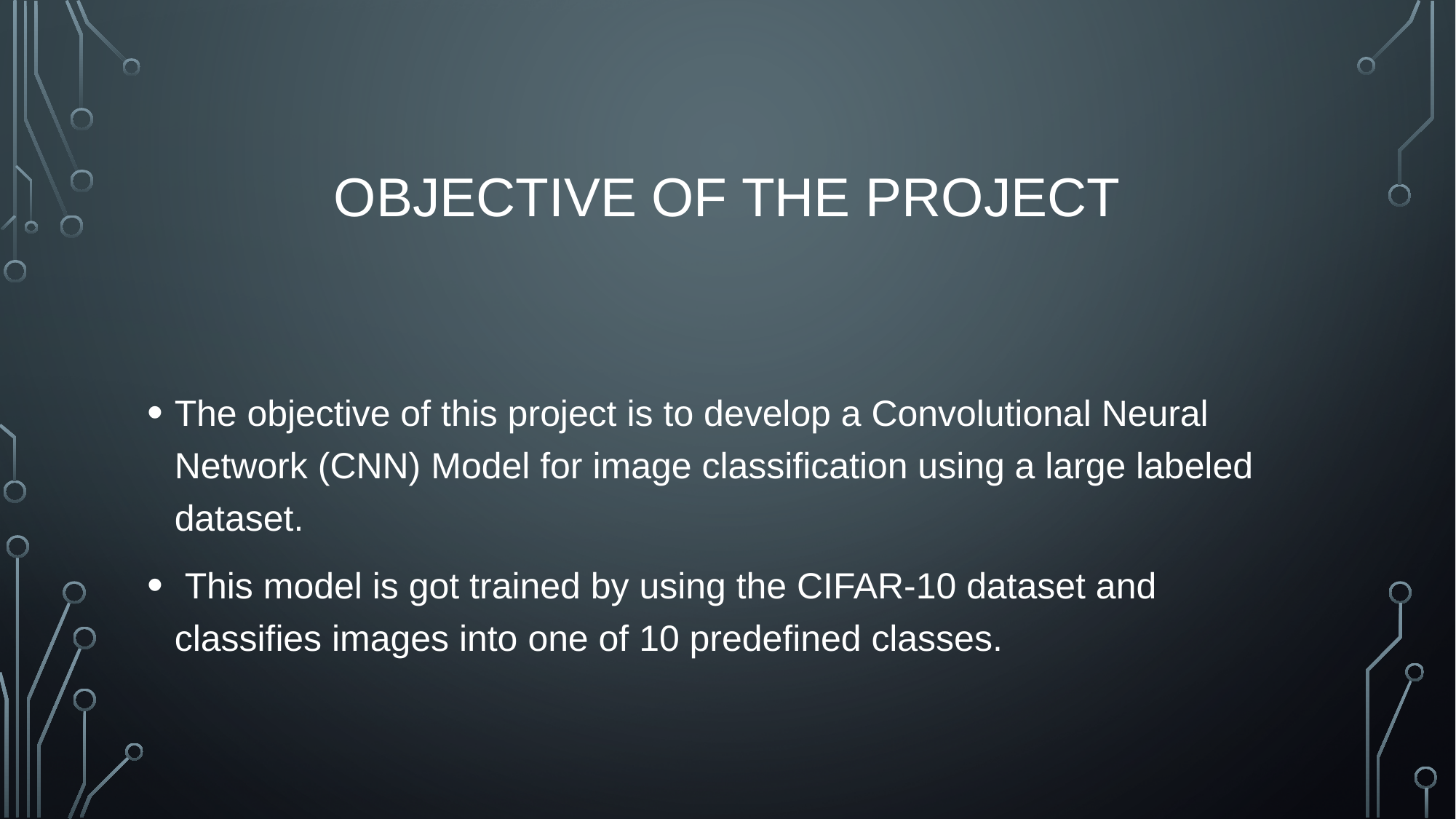

# Objective of the project
The objective of this project is to develop a Convolutional Neural Network (CNN) Model for image classification using a large labeled dataset.
 This model is got trained by using the CIFAR-10 dataset and classifies images into one of 10 predefined classes.